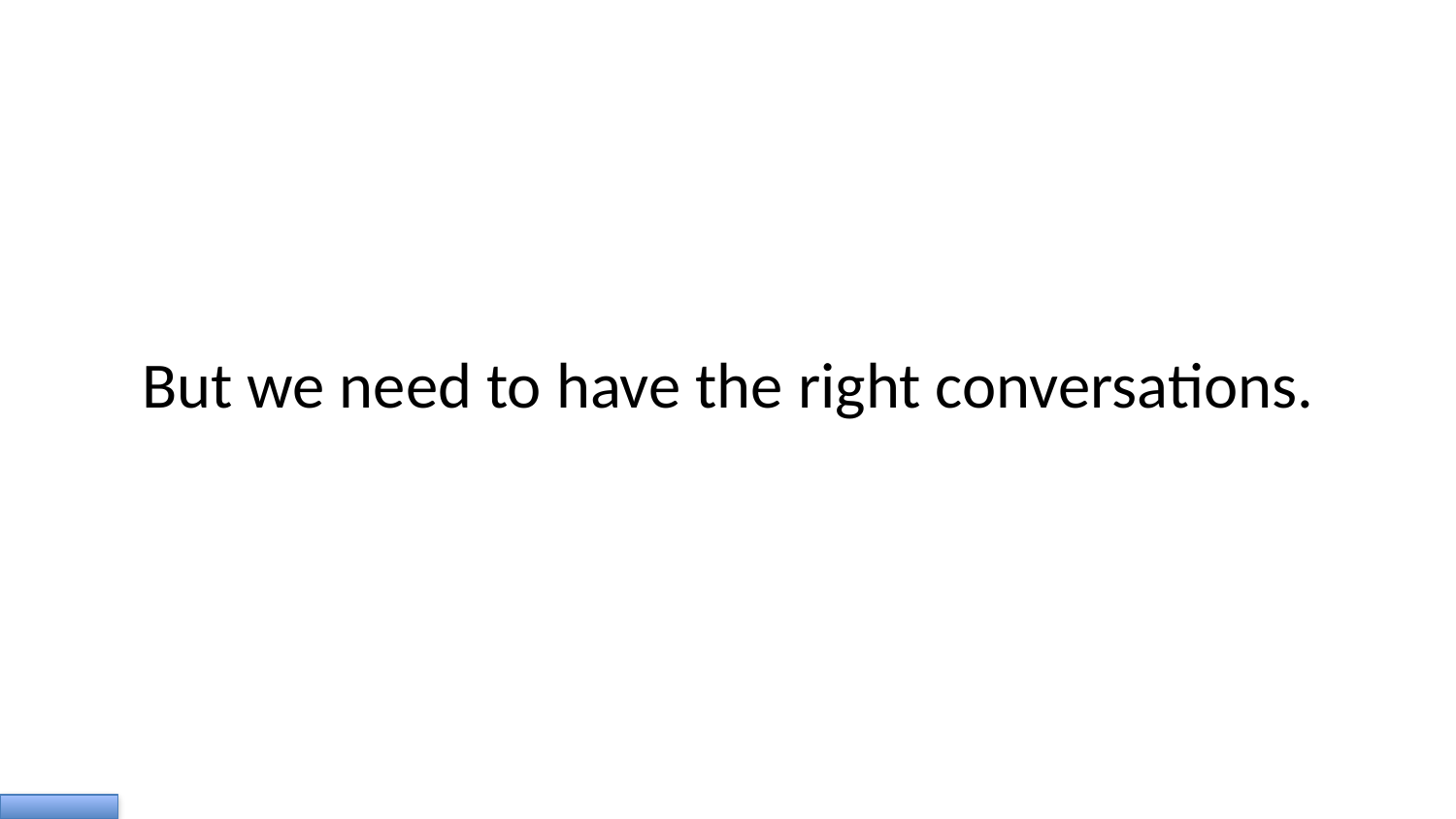

But we need to have the right conversations.